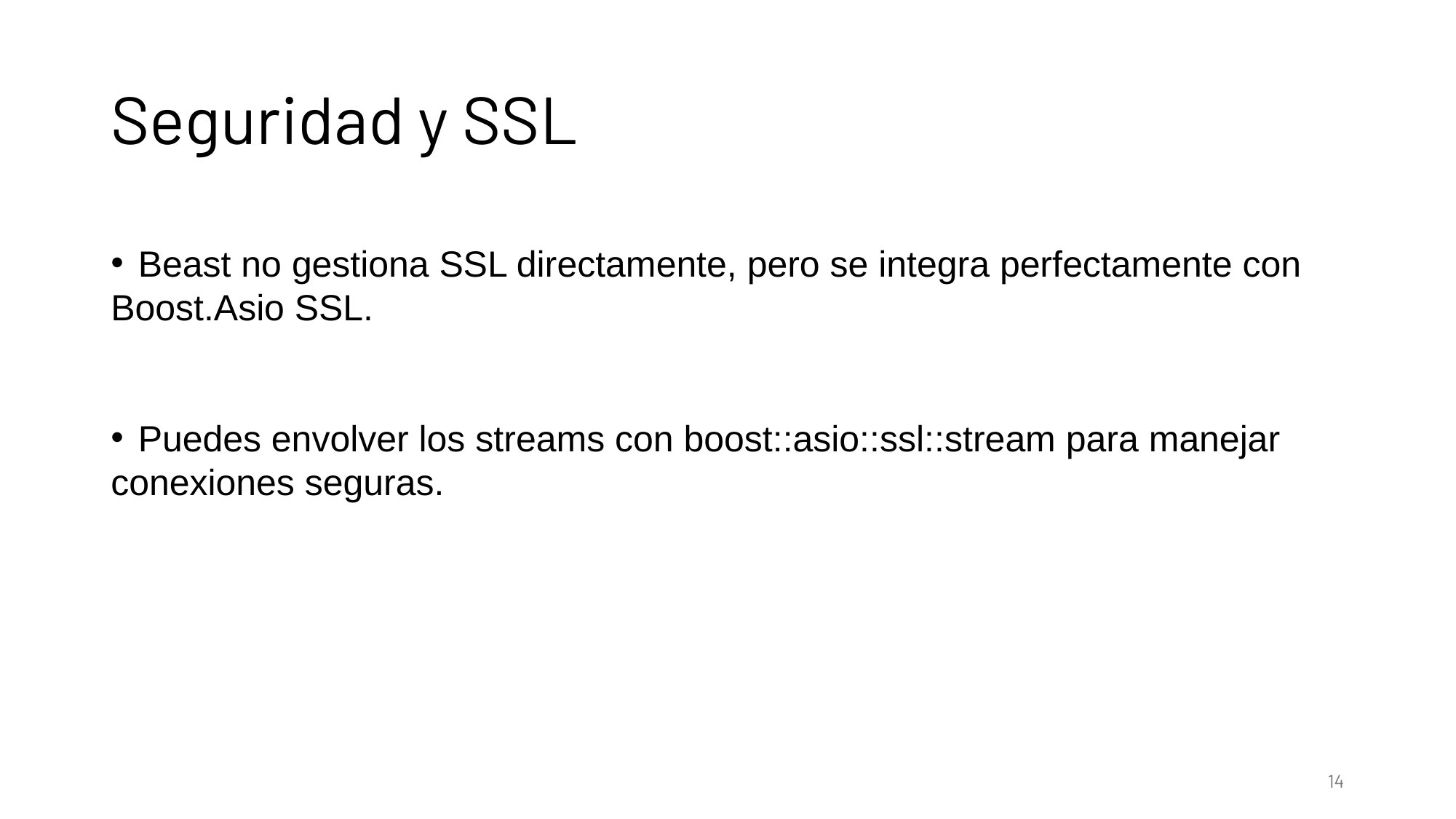

# Seguridad y SSL
Beast no gestiona SSL directamente, pero se integra perfectamente con
Boost.Asio SSL.

Puedes envolver los streams con boost::asio::ssl::stream para manejar
conexiones seguras.

14